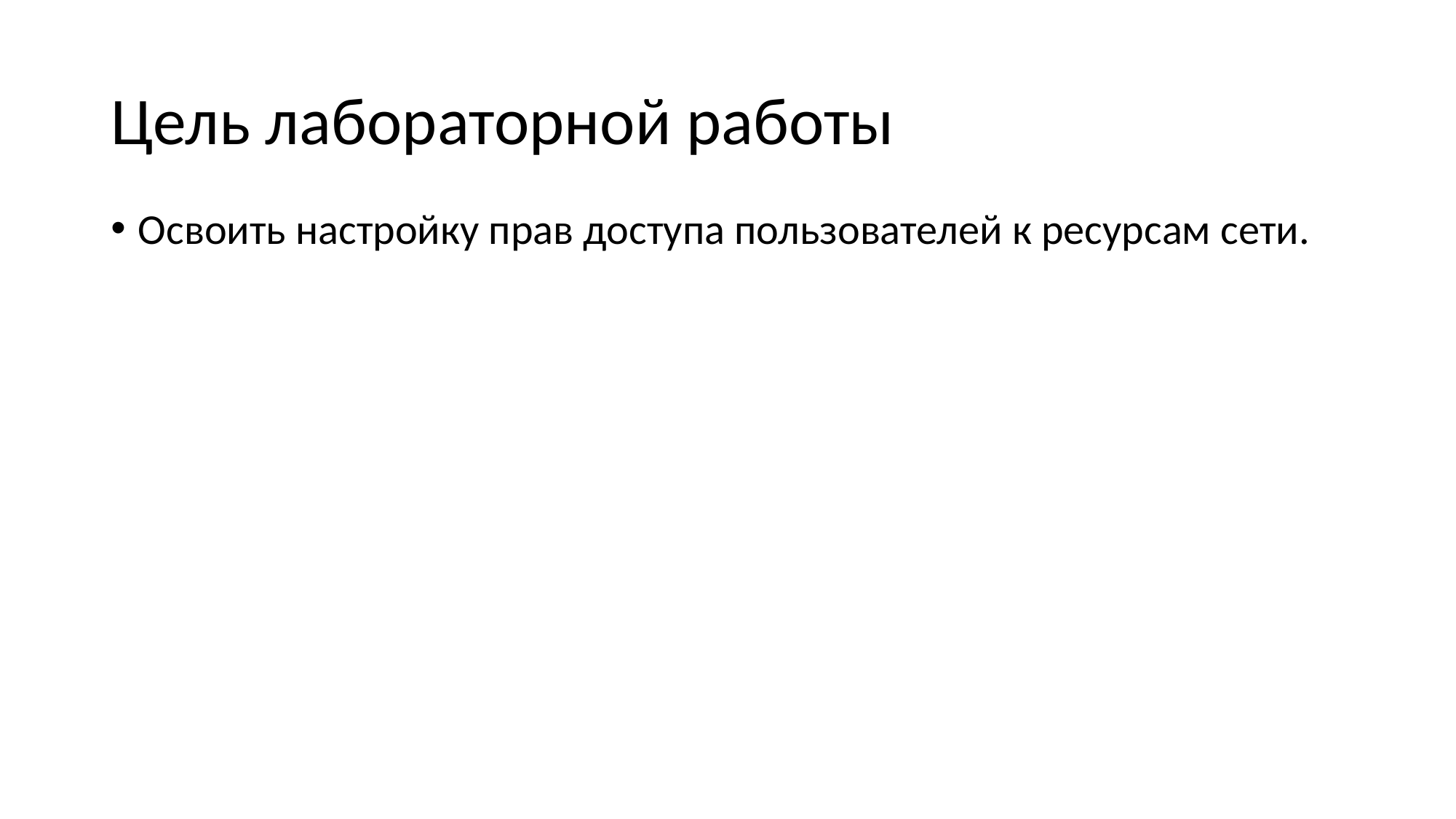

# Цель лабораторной работы
Освоить настройку прав доступа пользователей к ресурсам сети.